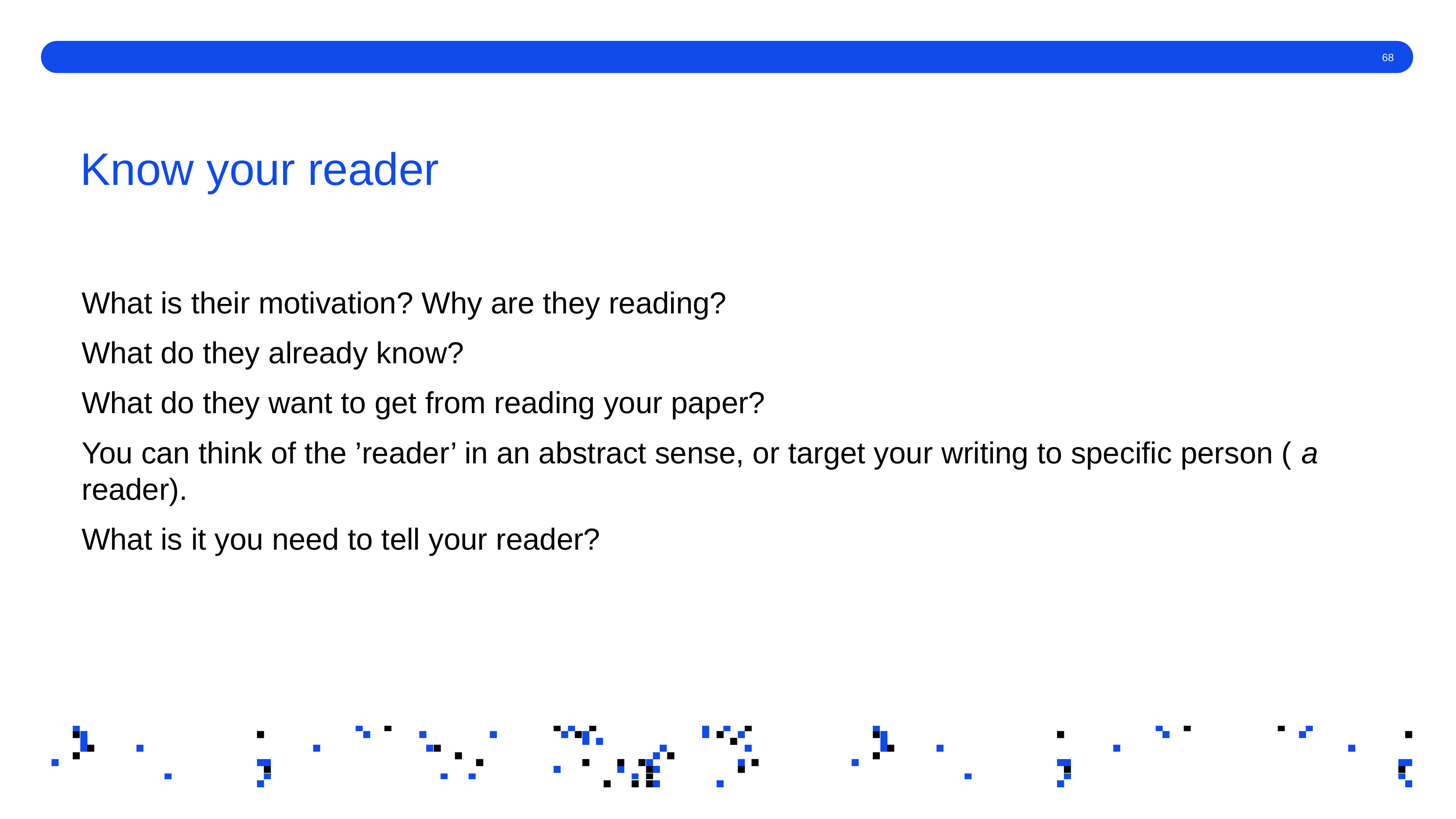

# Know your reader
What is their motivation? Why are they reading?
What do they already know?
What do they want to get from reading your paper?
You can think of the ’reader’ in an abstract sense, or target your writing to specific person ( a reader).
What is it you need to tell your reader?